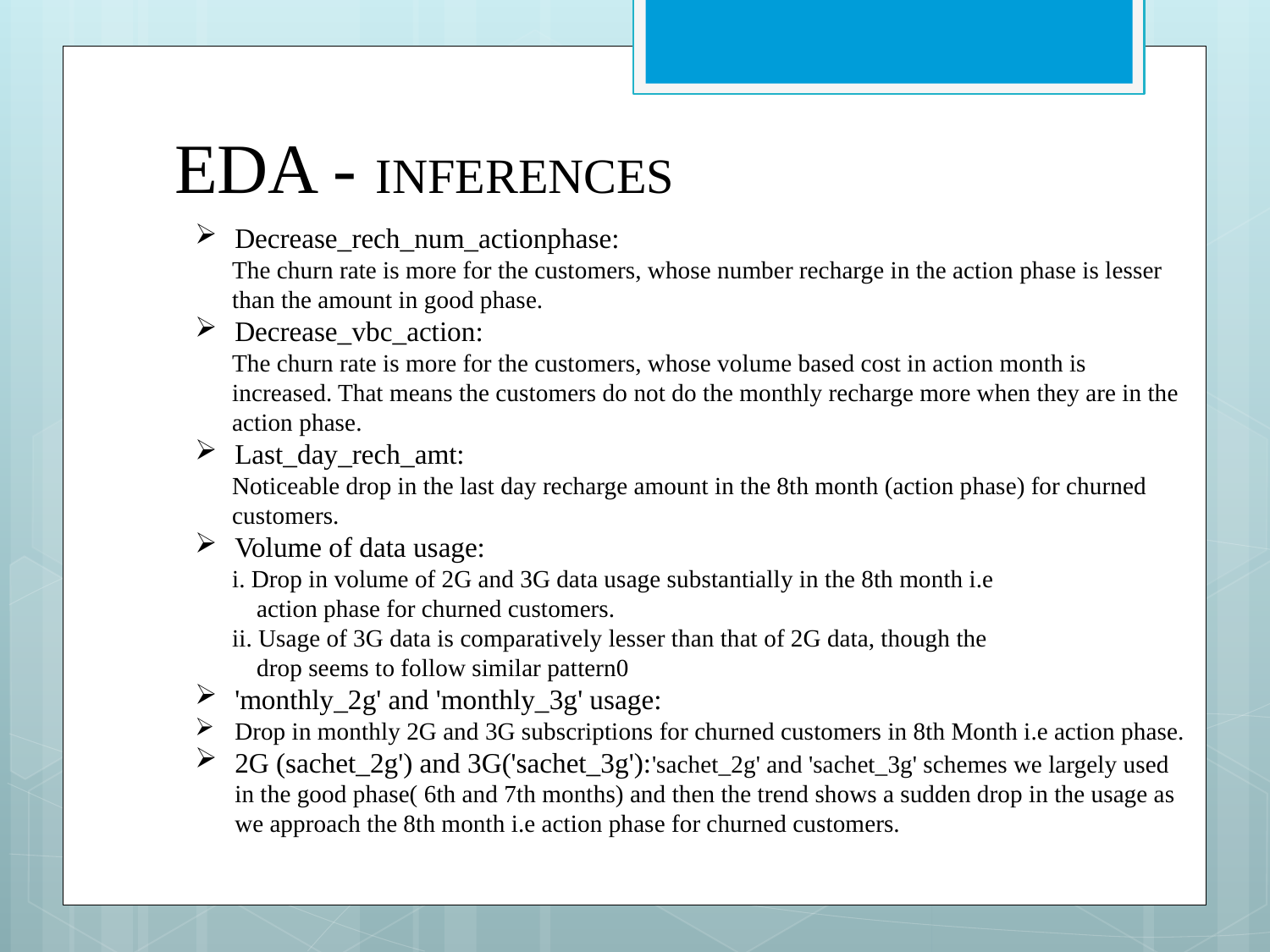

EDA - INFERENCES
Decrease_rech_num_actionphase:
The churn rate is more for the customers, whose number recharge in the action phase is lesser than the amount in good phase.
Decrease_vbc_action:
The churn rate is more for the customers, whose volume based cost in action month is increased. That means the customers do not do the monthly recharge more when they are in the action phase.
Last_day_rech_amt:
Noticeable drop in the last day recharge amount in the 8th month (action phase) for churned customers.
Volume of data usage:
i. Drop in volume of 2G and 3G data usage substantially in the 8th month i.e
    action phase for churned customers.
ii. Usage of 3G data is comparatively lesser than that of 2G data, though the
    drop seems to follow similar pattern0
'monthly_2g' and 'monthly_3g' usage:
Drop in monthly 2G and 3G subscriptions for churned customers in 8th Month i.e action phase.
2G (sachet_2g') and 3G('sachet_3g'):'sachet_2g' and 'sachet_3g' schemes we largely used in the good phase( 6th and 7th months) and then the trend shows a sudden drop in the usage as we approach the 8th month i.e action phase for churned customers.